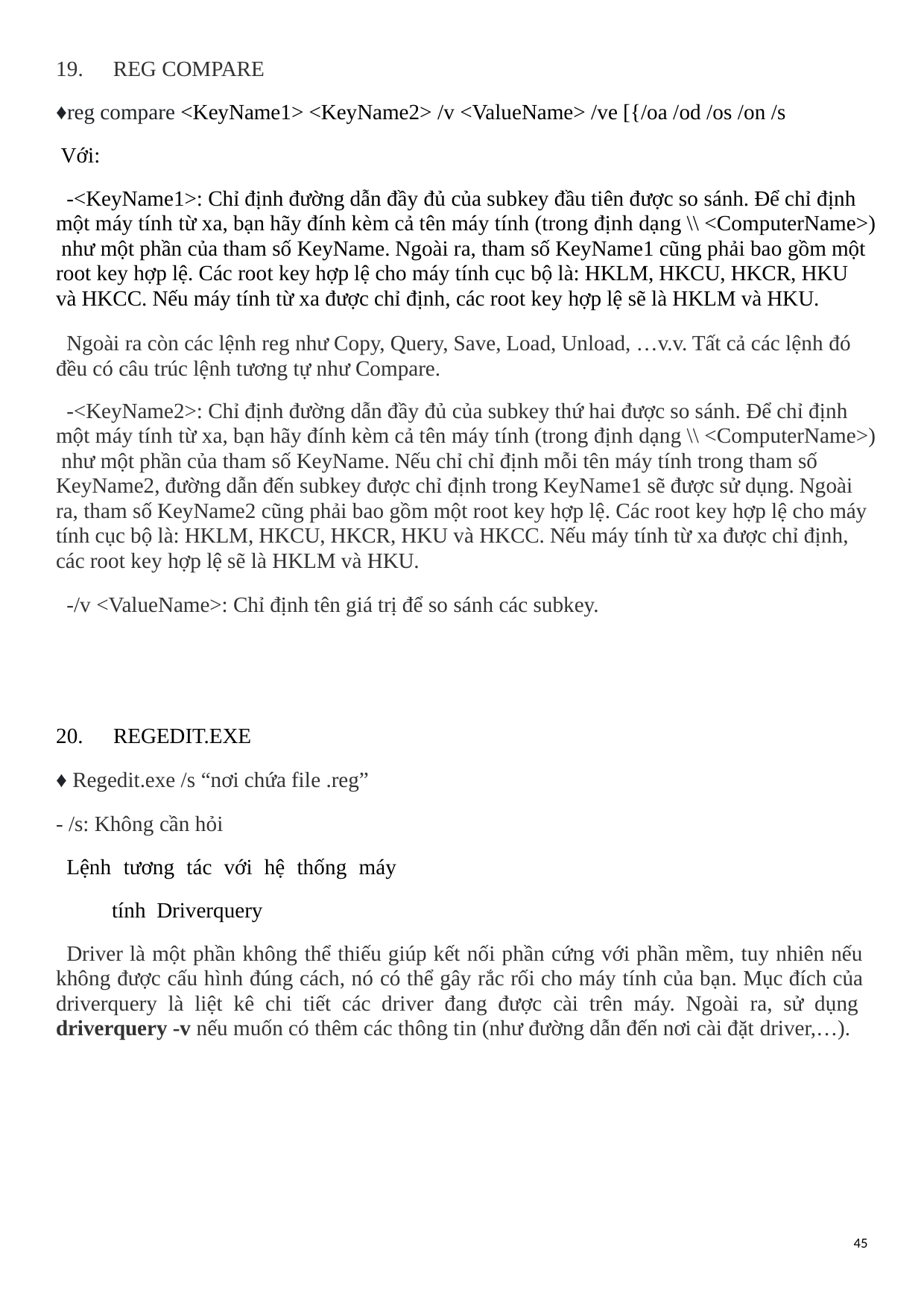

19.	REG COMPARE
♦reg compare <KeyName1> <KeyName2> /v <ValueName> /ve [{/oa /od /os /on /s  Với:
-<KeyName1>: Chỉ định đường dẫn đầy đủ của subkey đầu tiên được so sánh. Để chỉ định  một máy tính từ xa, bạn hãy đính kèm cả tên máy tính (trong định dạng \\ <ComputerName>)  như một phần của tham số KeyName. Ngoài ra, tham số KeyName1 cũng phải bao gồm một  root key hợp lệ. Các root key hợp lệ cho máy tính cục bộ là: HKLM, HKCU, HKCR, HKU  và HKCC. Nếu máy tính từ xa được chỉ định, các root key hợp lệ sẽ là HKLM và HKU.
Ngoài ra còn các lệnh reg như Copy, Query, Save, Load, Unload, …v.v. Tất cả các lệnh đó  đều có câu trúc lệnh tương tự như Compare.
-<KeyName2>: Chỉ định đường dẫn đầy đủ của subkey thứ hai được so sánh. Để chỉ định  một máy tính từ xa, bạn hãy đính kèm cả tên máy tính (trong định dạng \\ <ComputerName>)  như một phần của tham số KeyName. Nếu chỉ chỉ định mỗi tên máy tính trong tham số  KeyName2, đường dẫn đến subkey được chỉ định trong KeyName1 sẽ được sử dụng. Ngoài  ra, tham số KeyName2 cũng phải bao gồm một root key hợp lệ. Các root key hợp lệ cho máy  tính cục bộ là: HKLM, HKCU, HKCR, HKU và HKCC. Nếu máy tính từ xa được chỉ định,  các root key hợp lệ sẽ là HKLM và HKU.
-/v <ValueName>: Chỉ định tên giá trị để so sánh các subkey.
20.	REGEDIT.EXE
♦ Regedit.exe /s “nơi chứa file .reg”
- /s: Không cần hỏi
Lệnh tương tác với hệ thống máy tính  Driverquery
Driver là một phần không thể thiếu giúp kết nối phần cứng với phần mềm, tuy nhiên nếu  không được cấu hình đúng cách, nó có thể gây rắc rối cho máy tính của bạn. Mục đích của  driverquery là liệt kê chi tiết các driver đang được cài trên máy. Ngoài ra, sử dụng  driverquery -v nếu muốn có thêm các thông tin (như đường dẫn đến nơi cài đặt driver,…).
45